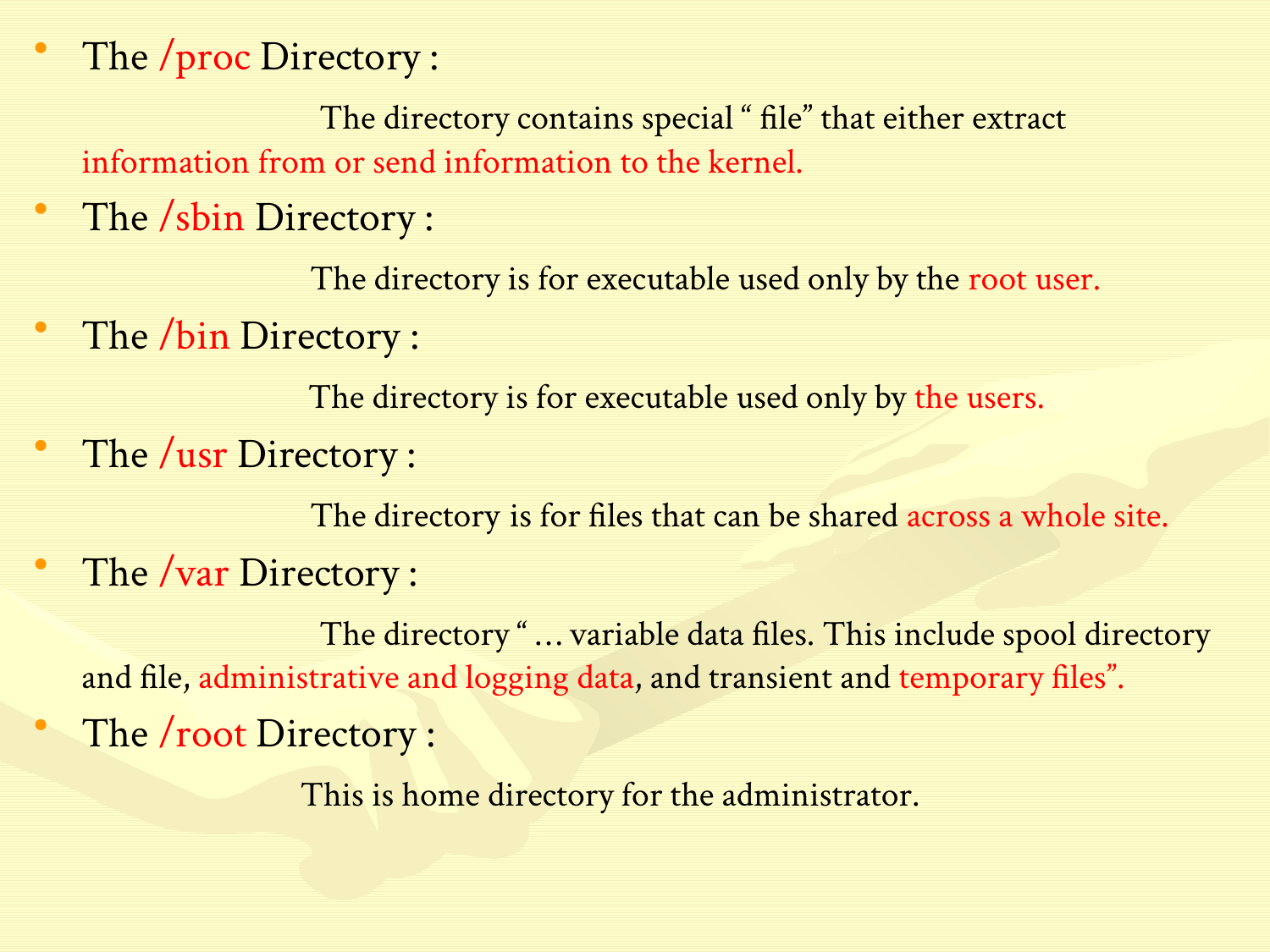

The /proc Directory :
                              The directory contains special “ file” that either extract information from or send information to the kernel.
The /sbin Directory :
                             The directory is for executable used only by the root user.
The /bin Directory :
                             The directory is for executable used only by the users.
The /usr Directory :
                             The directory is for files that can be shared across a whole site.
The /var Directory :
                              The directory “ … variable data files. This include spool directory and file, administrative and logging data, and transient and temporary files”.
The /root Directory :
                            This is home directory for the administrator.